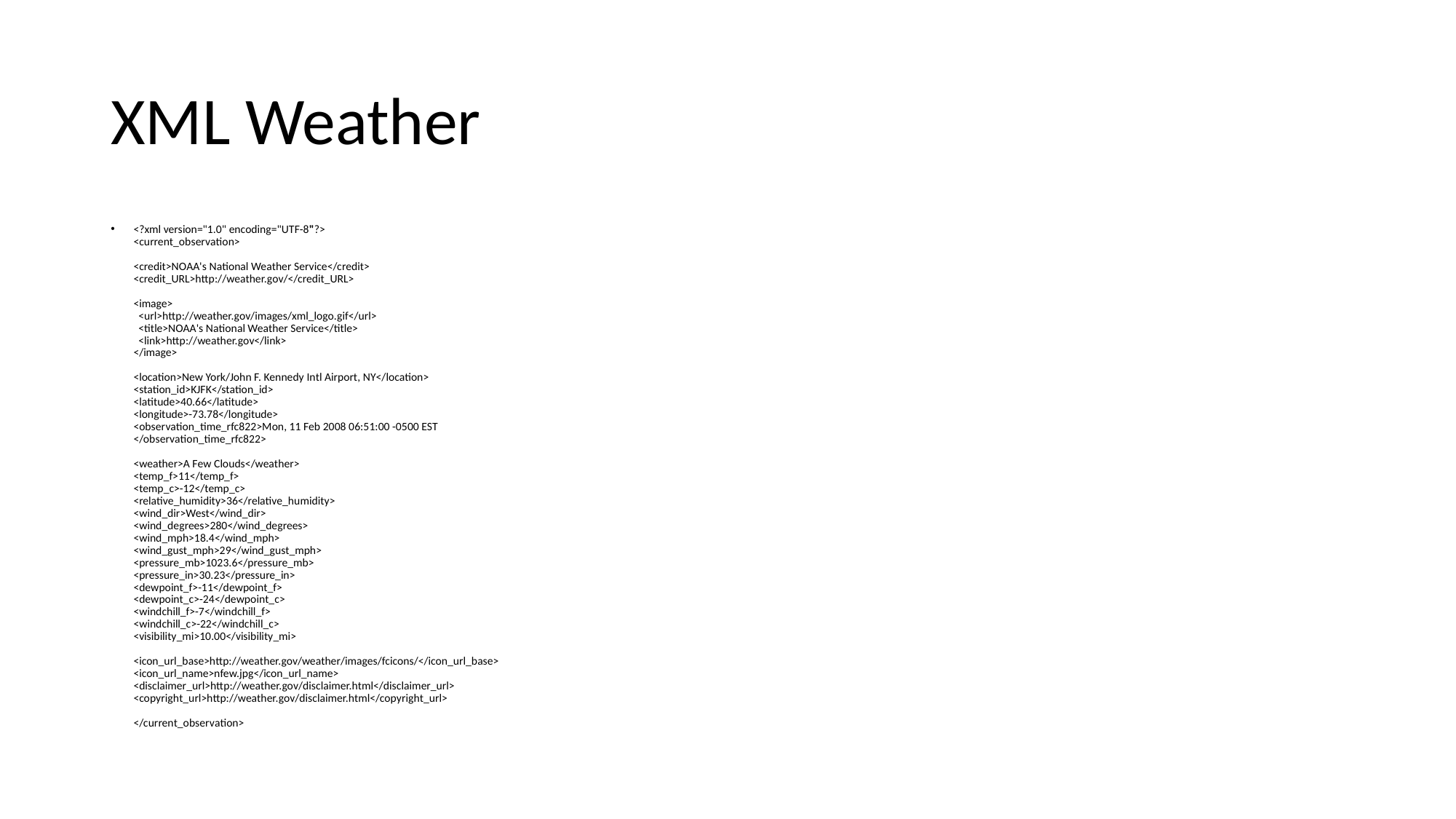

# XML Weather
<?xml version="1.0" encoding="UTF-8"?>
<current_observation>
<credit>NOAA's National Weather Service</credit>
<credit_URL>http://weather.gov/</credit_URL>
<image>
  <url>http://weather.gov/images/xml_logo.gif</url>
  <title>NOAA's National Weather Service</title>
  <link>http://weather.gov</link>
</image>
<location>New York/John F. Kennedy Intl Airport, NY</location>
<station_id>KJFK</station_id>
<latitude>40.66</latitude>
<longitude>-73.78</longitude>
<observation_time_rfc822>Mon, 11 Feb 2008 06:51:00 -0500 EST
</observation_time_rfc822>
<weather>A Few Clouds</weather>
<temp_f>11</temp_f>
<temp_c>-12</temp_c>
<relative_humidity>36</relative_humidity>
<wind_dir>West</wind_dir>
<wind_degrees>280</wind_degrees>
<wind_mph>18.4</wind_mph>
<wind_gust_mph>29</wind_gust_mph>
<pressure_mb>1023.6</pressure_mb>
<pressure_in>30.23</pressure_in>
<dewpoint_f>-11</dewpoint_f>
<dewpoint_c>-24</dewpoint_c>
<windchill_f>-7</windchill_f>
<windchill_c>-22</windchill_c>
<visibility_mi>10.00</visibility_mi>
<icon_url_base>http://weather.gov/weather/images/fcicons/</icon_url_base>
<icon_url_name>nfew.jpg</icon_url_name>
<disclaimer_url>http://weather.gov/disclaimer.html</disclaimer_url>
<copyright_url>http://weather.gov/disclaimer.html</copyright_url>
</current_observation>